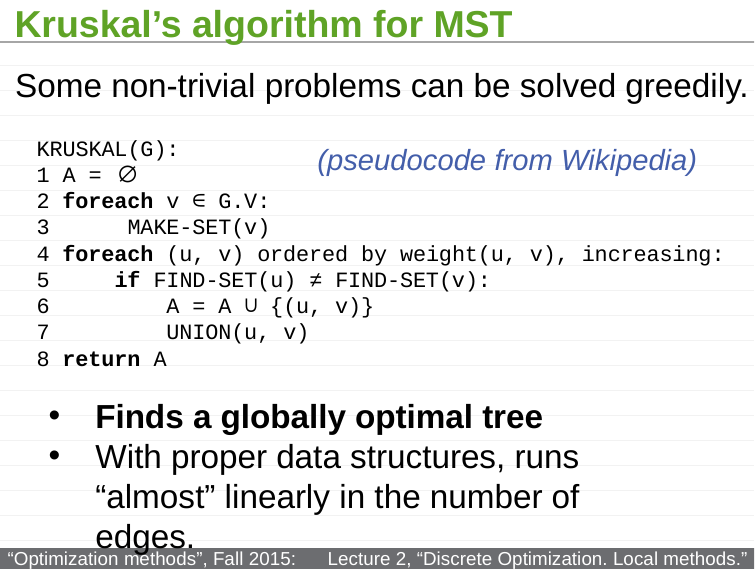

# Kruskal’s algorithm for MST
Some non-trivial problems can be solved greedily.
KRUSKAL(G):
1 A = ∅
2 foreach v ∈ G.V:
3      MAKE-SET(v)
4 foreach (u, v) ordered by weight(u, v), increasing:
5     if FIND-SET(u) ≠ FIND-SET(v):
6         A = A ∪ {(u, v)}
7         UNION(u, v)
8 return A
(pseudocode from Wikipedia)
Finds a globally optimal tree
With proper data structures, runs “almost” linearly in the number of edges.